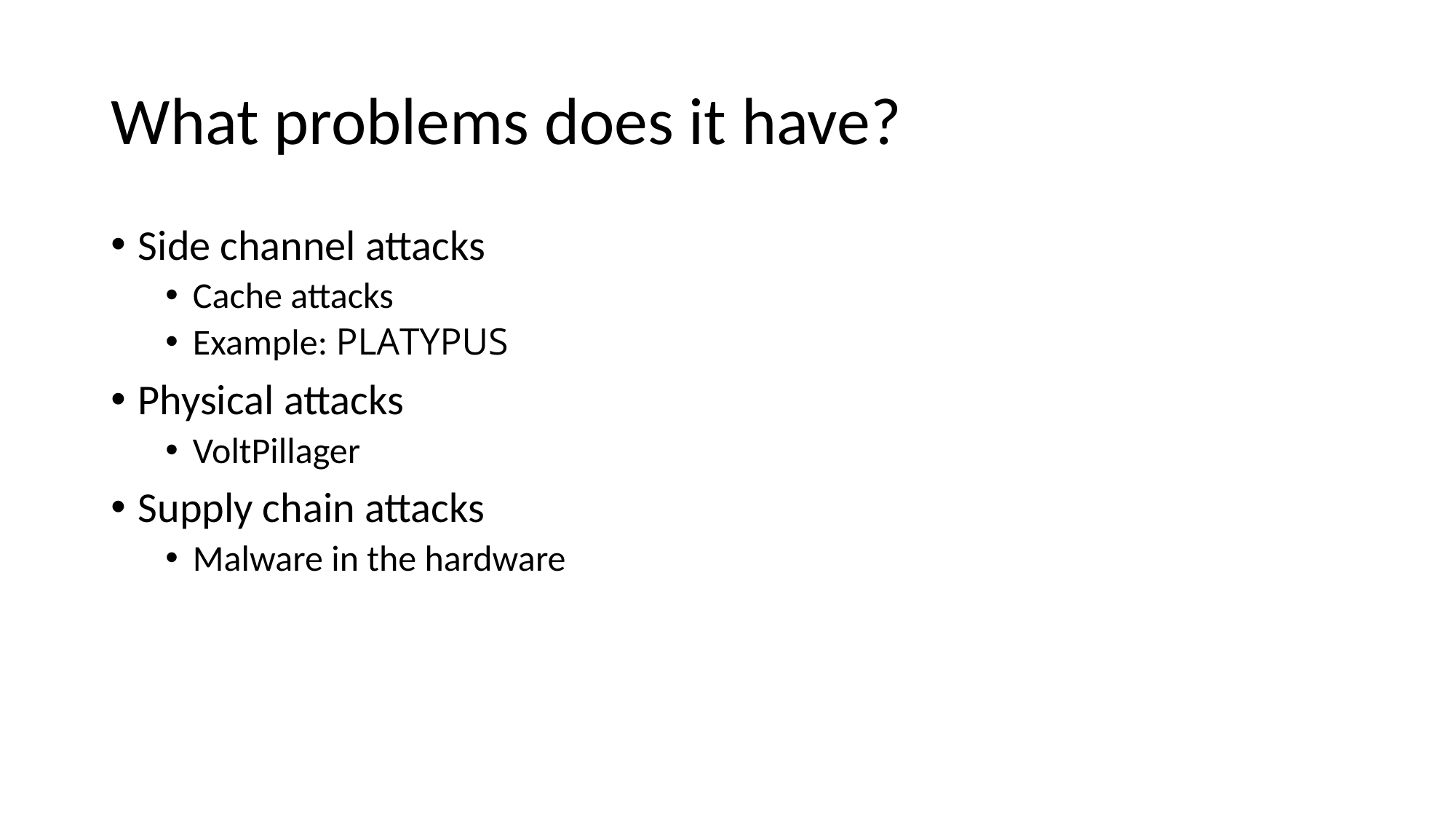

# What problems does it have?
Side channel attacks
Cache attacks
Example: PLATYPUS
Physical attacks
VoltPillager
Supply chain attacks
Malware in the hardware